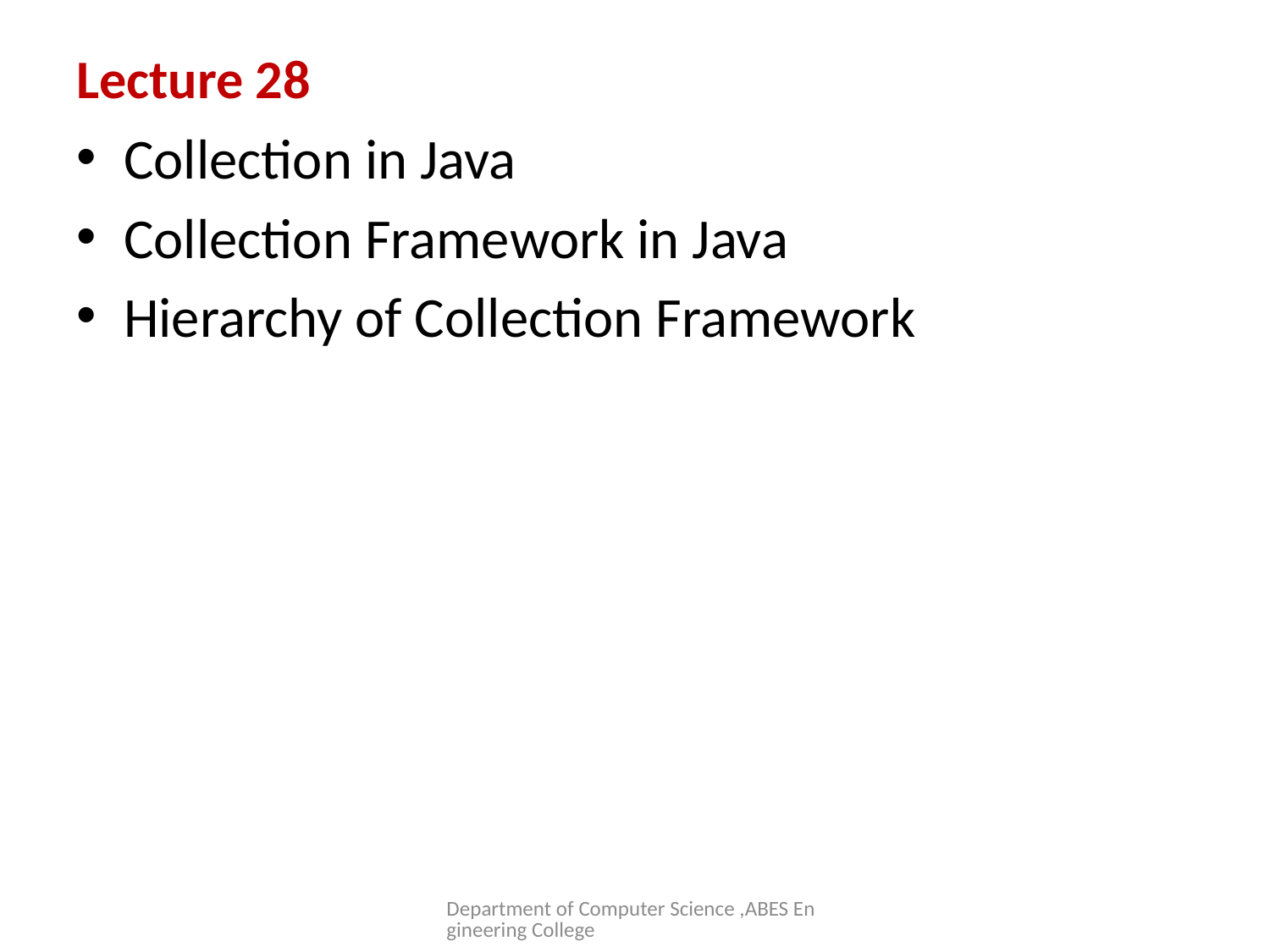

# Lecture 28
Collection in Java
Collection Framework in Java
Hierarchy of Collection Framework
Department of Computer Science ,ABES Engineering College